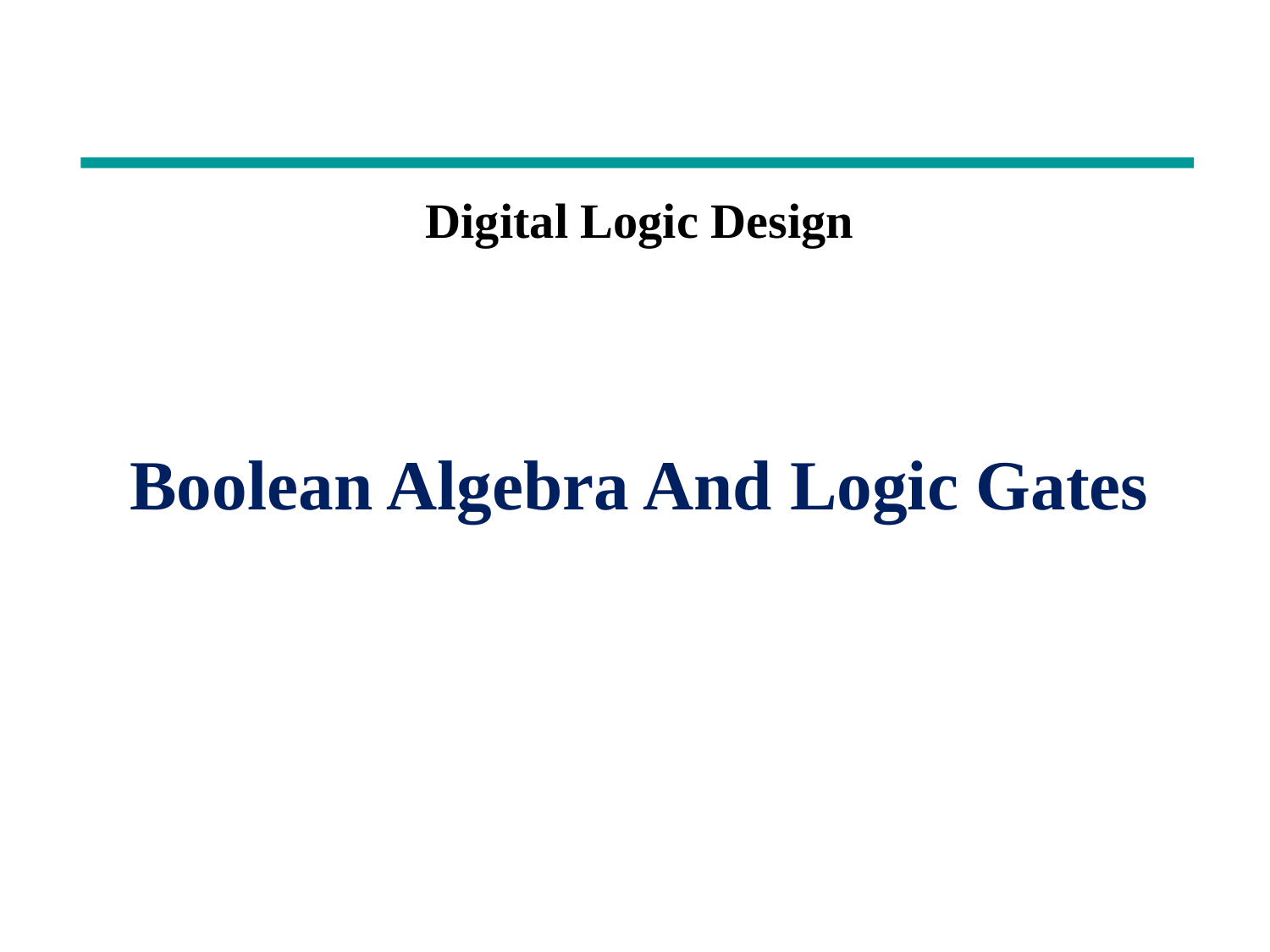

Digital Logic Design

Boolean Algebra And Logic Gates